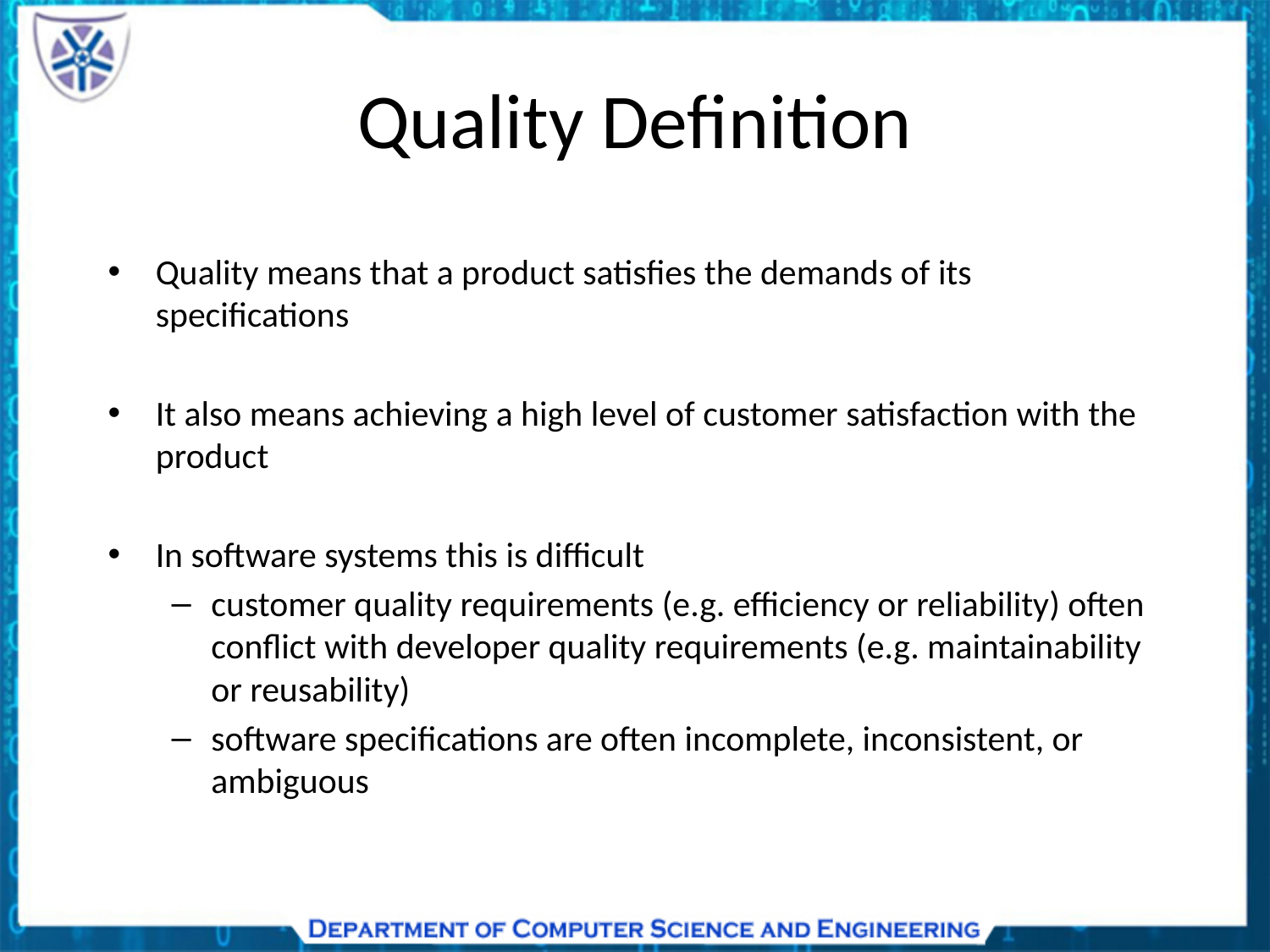

# Quality Definition
Quality means that a product satisfies the demands of its specifications

It also means achieving a high level of customer satisfaction with the product

In software systems this is difficult
customer quality requirements (e.g. efficiency or reliability) often conflict with developer quality requirements (e.g. maintainability or reusability)
software specifications are often incomplete, inconsistent, or ambiguous